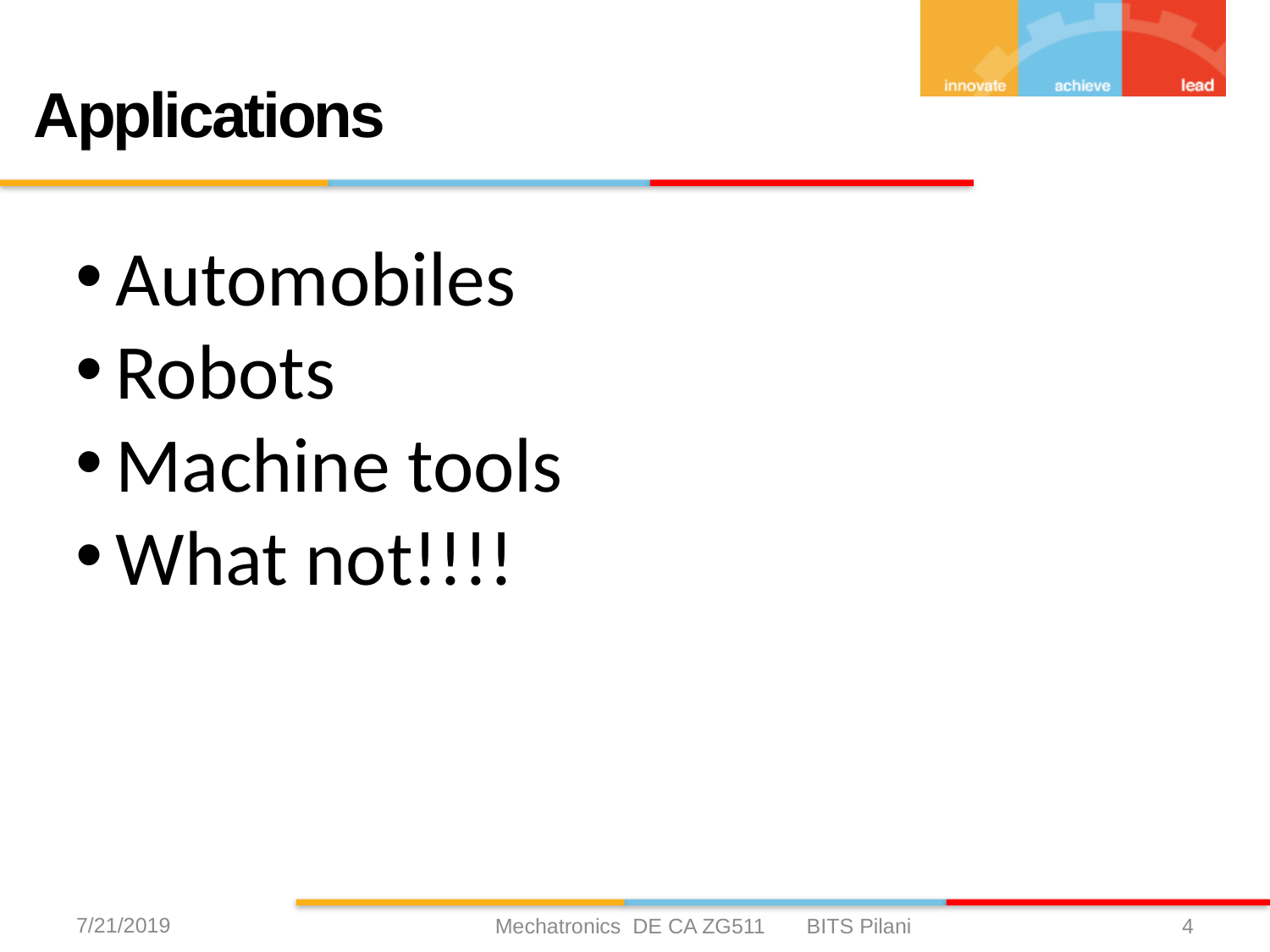

# Applications
Automobiles
Robots
Machine tools
What not!!!!

7/21/2019
Mechatronics  DE CA ZG511       BITS Pilani
4